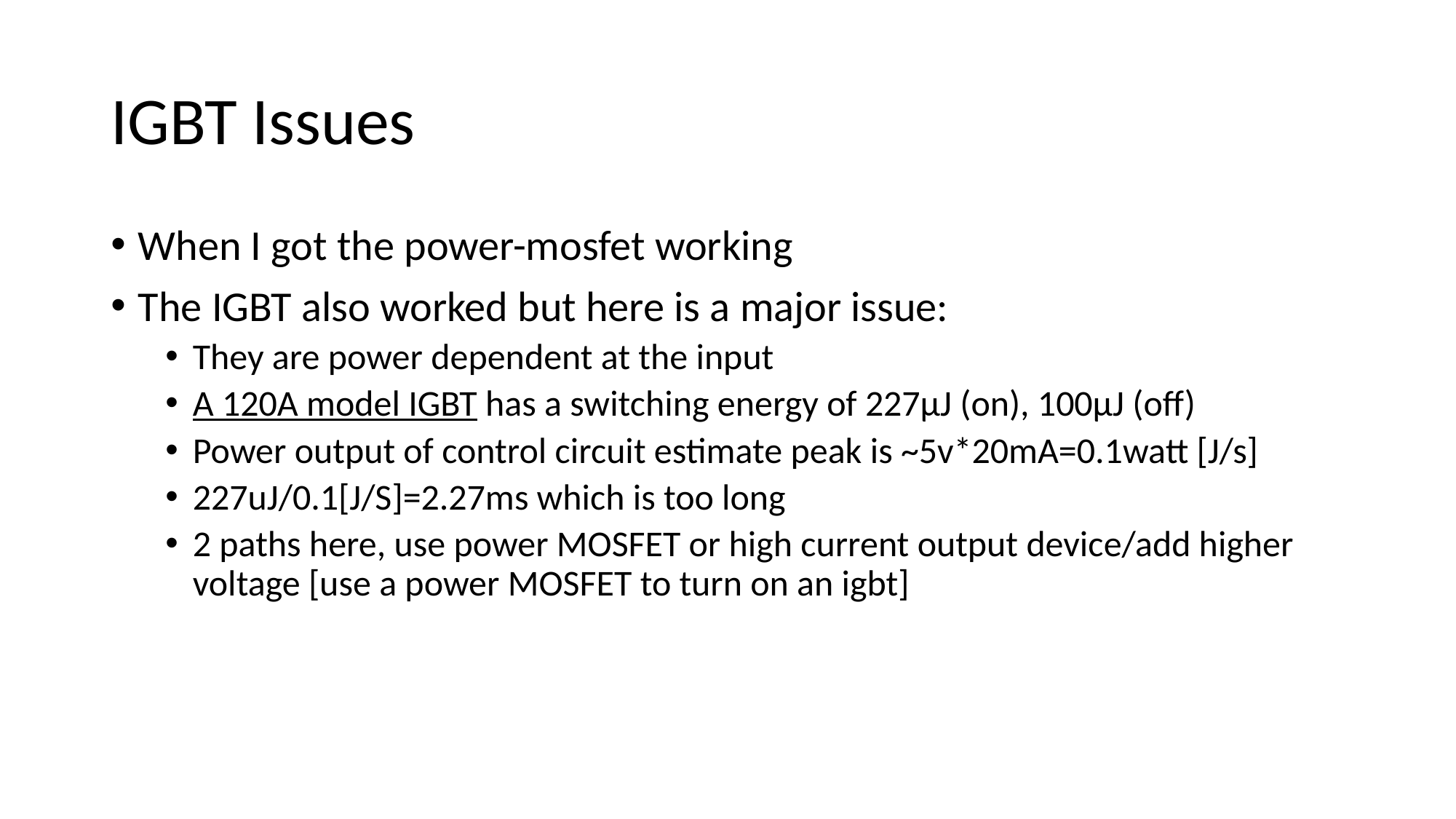

# IGBT Issues
When I got the power-mosfet working
The IGBT also worked but here is a major issue:
They are power dependent at the input
A 120A model IGBT has a switching energy of 227µJ (on), 100µJ (off)
Power output of control circuit estimate peak is ~5v*20mA=0.1watt [J/s]
227uJ/0.1[J/S]=2.27ms which is too long
2 paths here, use power MOSFET or high current output device/add higher voltage [use a power MOSFET to turn on an igbt]